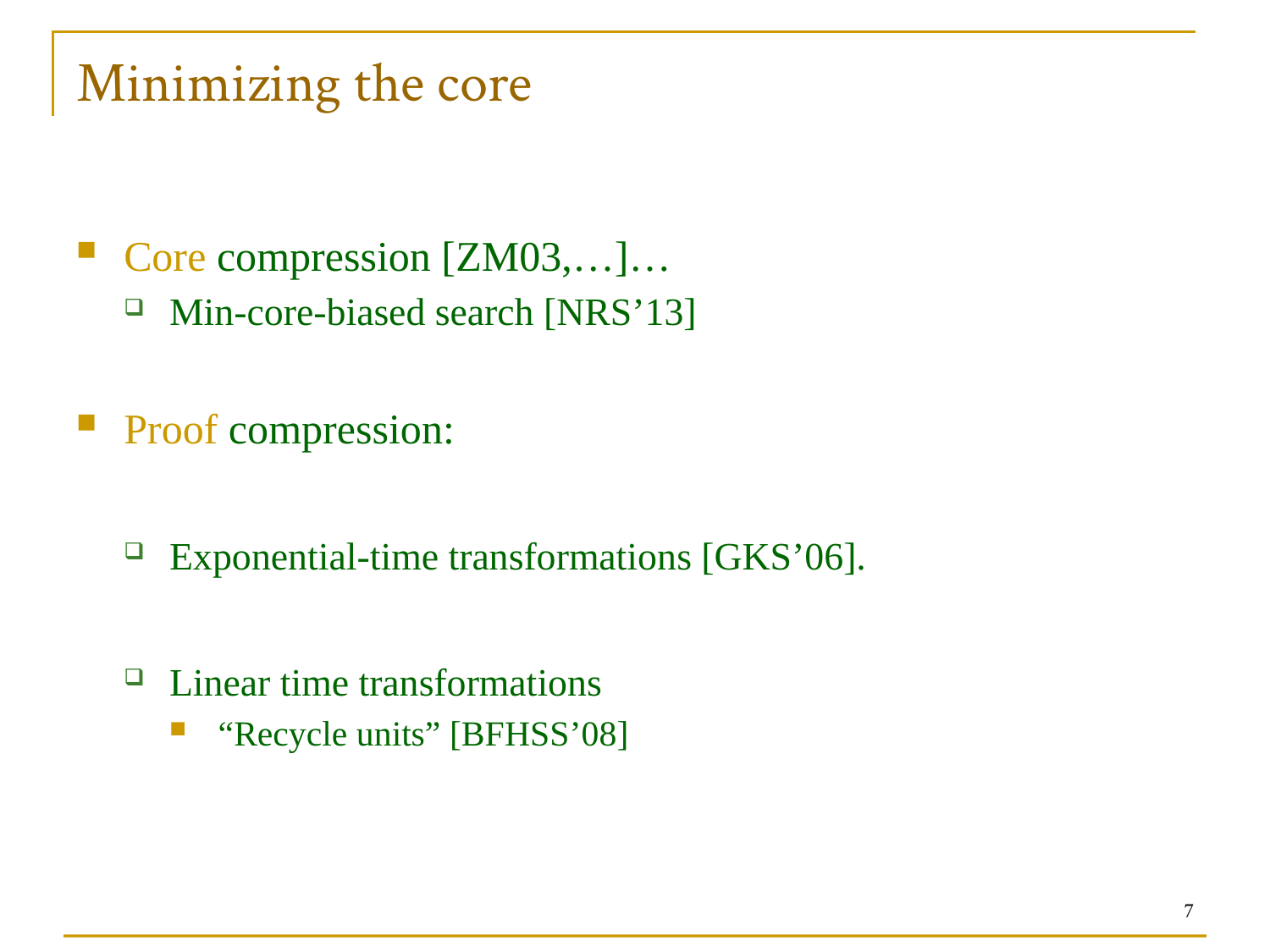

# Minimizing the core
Core compression [ZM03,…]…
Min-core-biased search [NRS’13]

Proof compression:

Exponential-time transformations [GKS’06].

Linear time transformations
“Recycle units” [BFHSS’08]

7